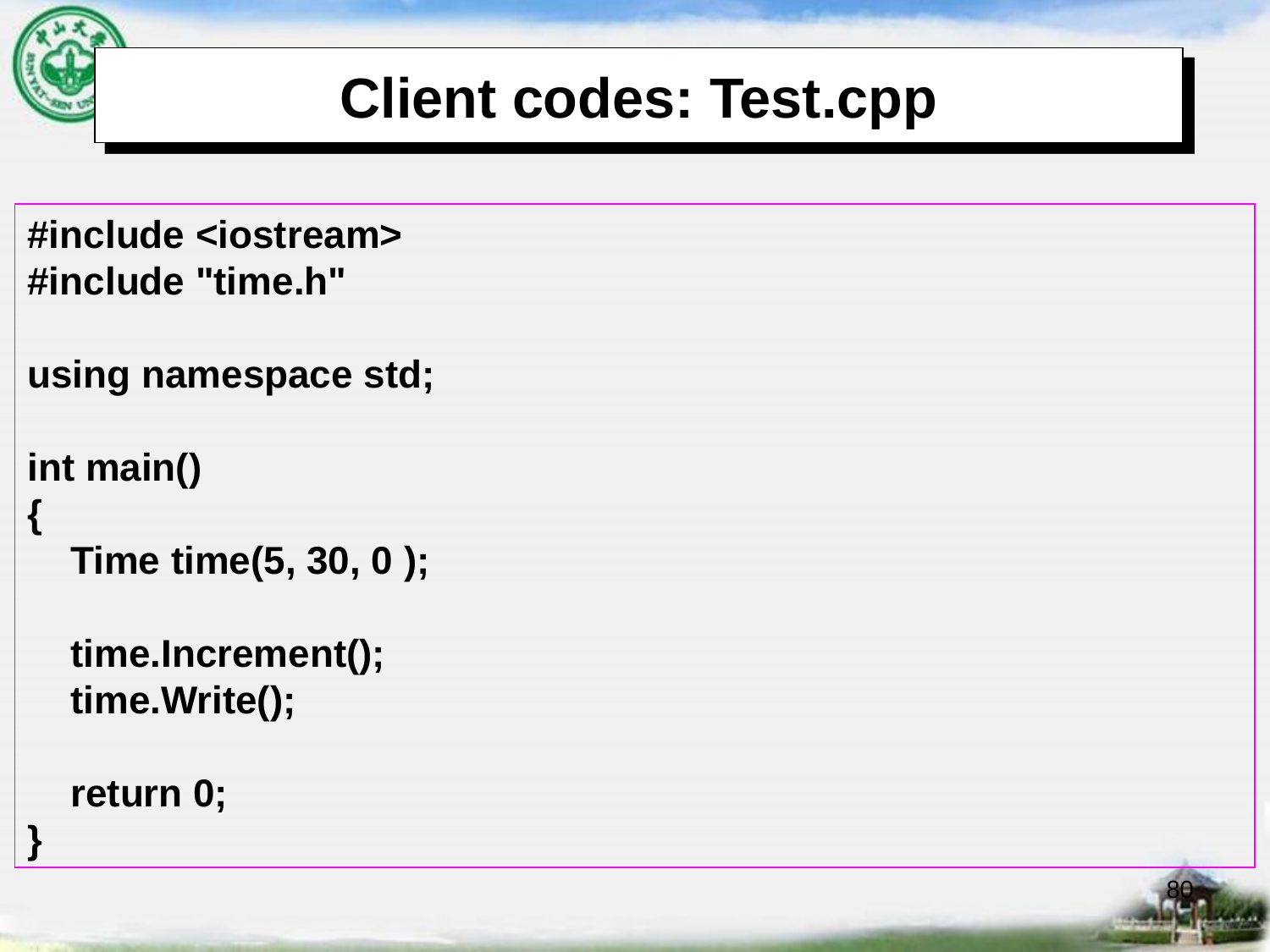

# Client codes: Test.cpp
#include <iostream>
#include "time.h"

using namespace std;

int main()
{
    Time time(5, 30, 0 );

    time.Increment();
    time.Write();

    return 0;
}
80